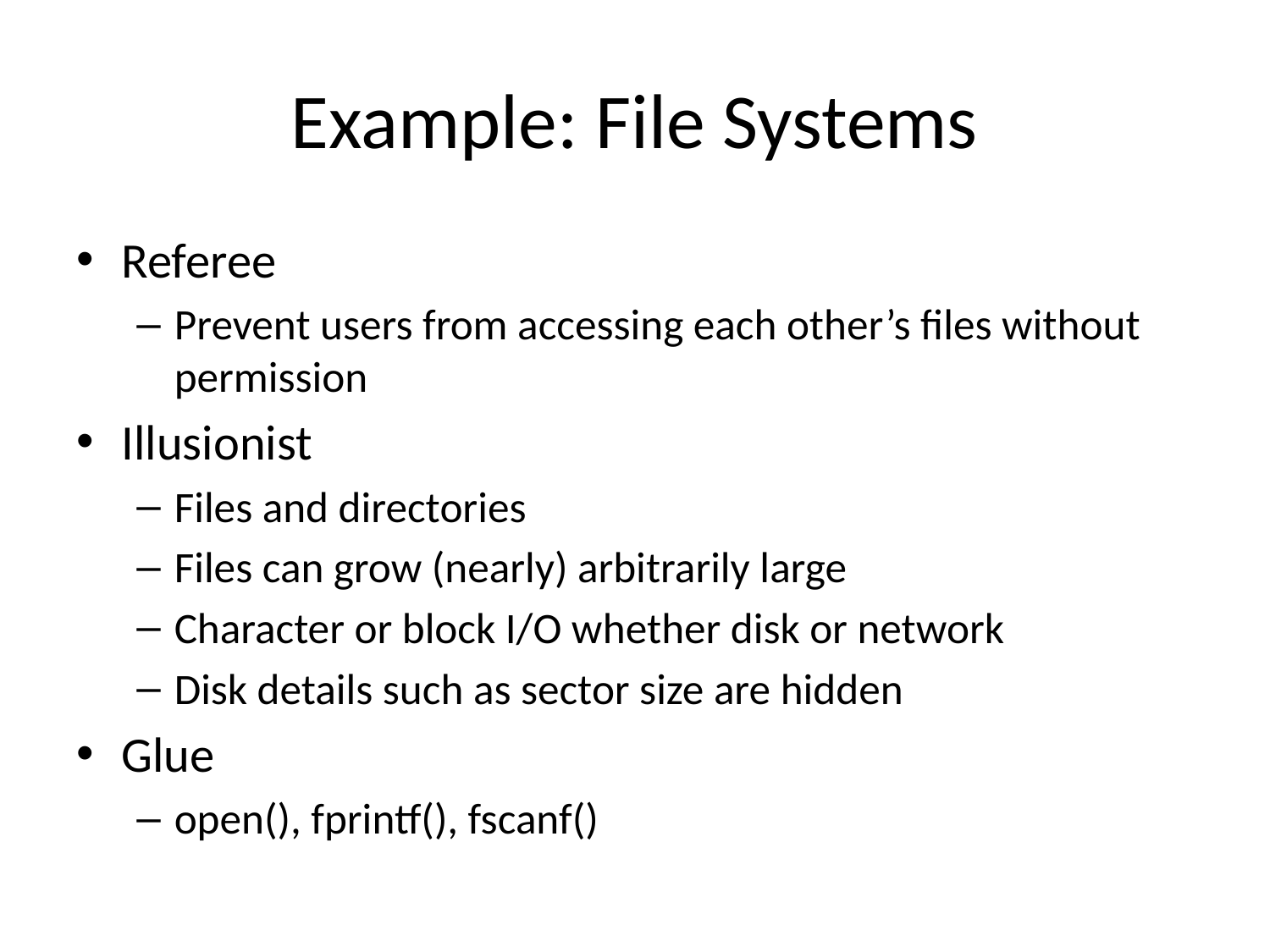

# Example: File Systems
Referee
Prevent users from accessing each other’s files without permission
Illusionist
Files and directories
Files can grow (nearly) arbitrarily large
Character or block I/O whether disk or network
Disk details such as sector size are hidden
Glue
open(), fprintf(), fscanf()